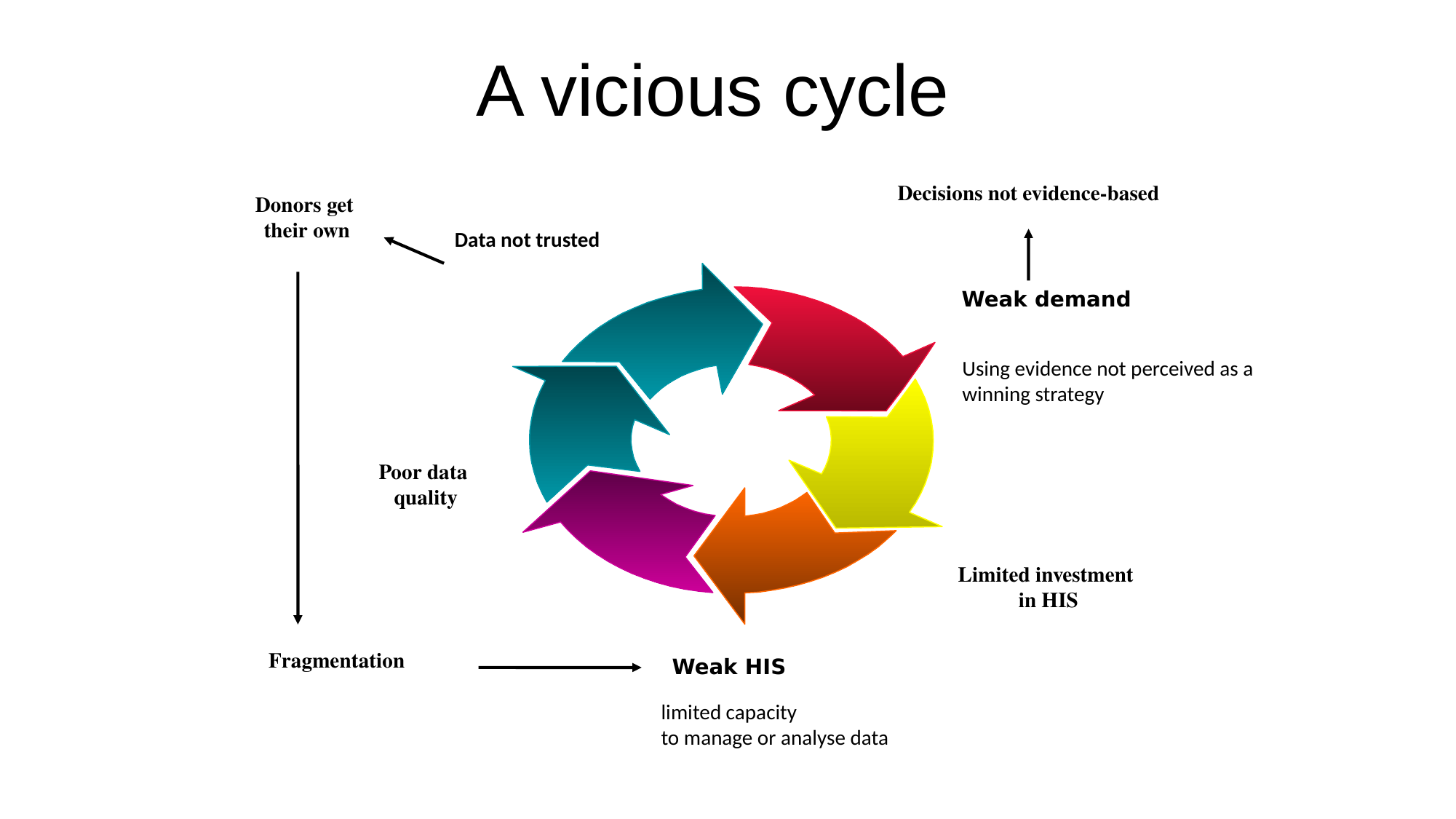

A vicious cycle

Decisions not evidence-based
Donors get
their own
Data not trusted

Weak demand
Using evidence not perceived as a winning strategy
Poor data
quality
Limited investment
in HIS
Weak HIS
Fragmentation

limited capacity
to manage or analyse data